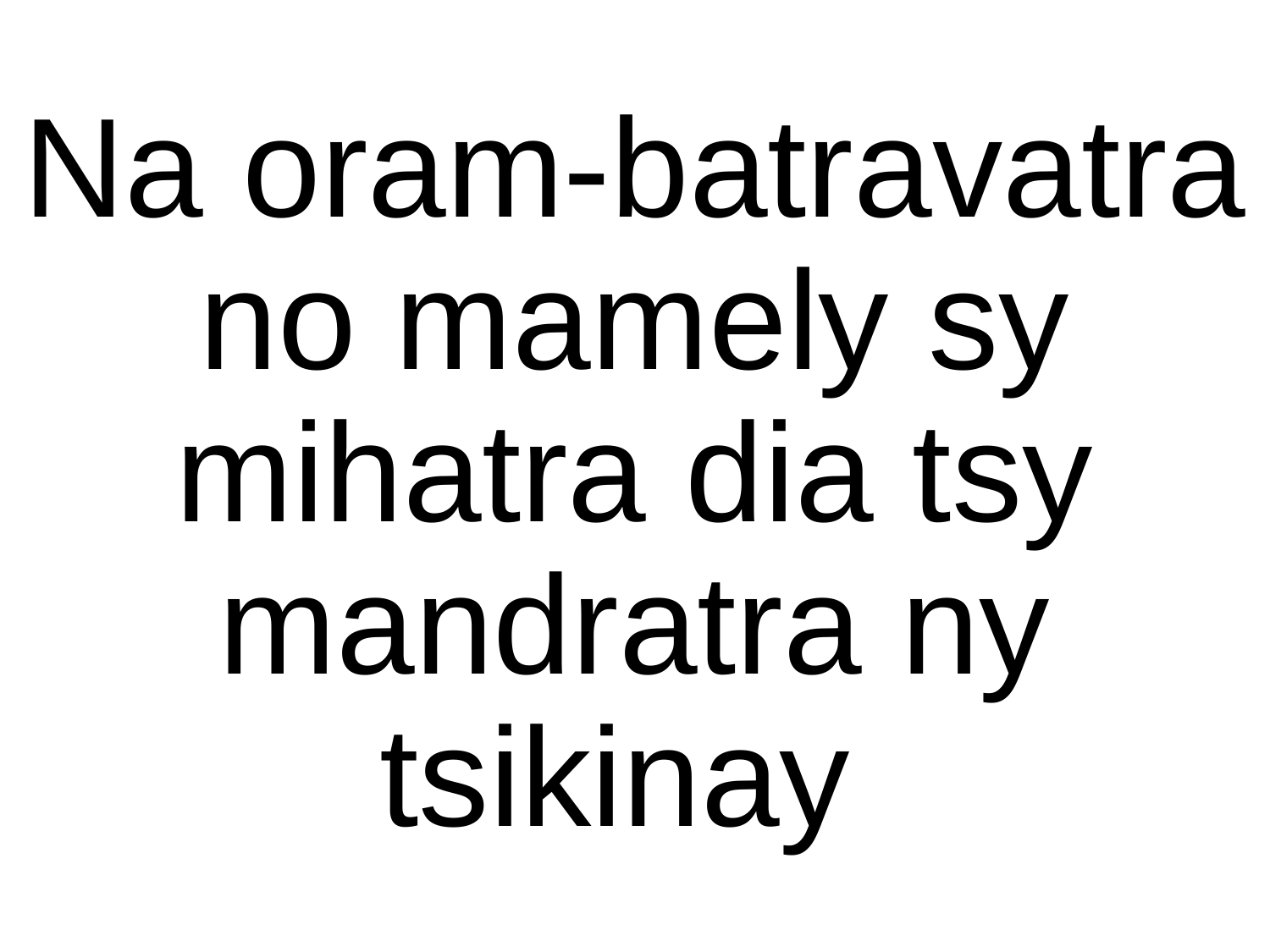

# Na oram-batravatra no mamely sy mihatra dia tsy mandratra ny tsikinay